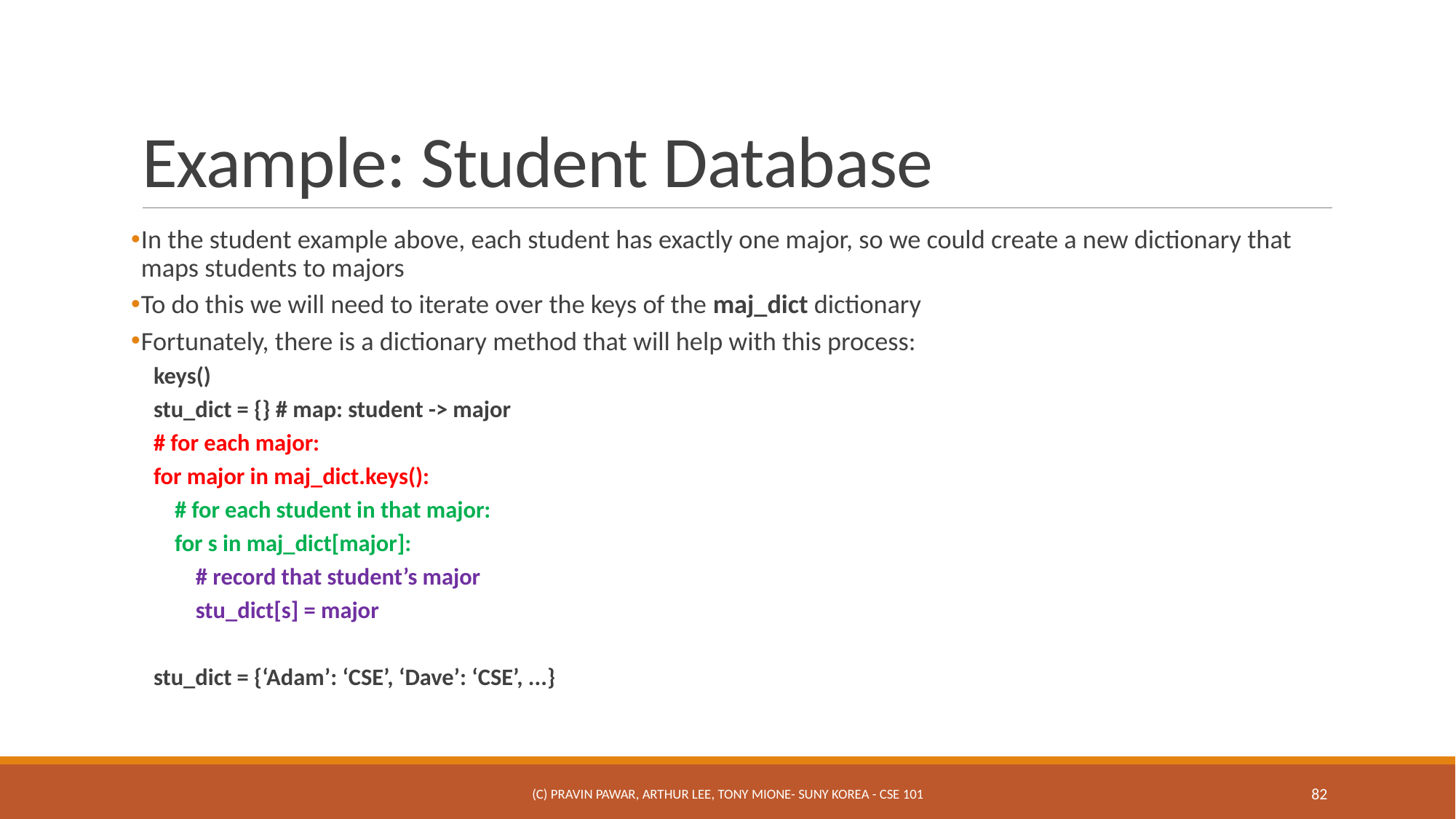

# Example: Student Database
In the student example above, each student has exactly one major, so we could create a new dictionary that maps students to majors
To do this we will need to iterate over the keys of the maj_dict dictionary
Fortunately, there is a dictionary method that will help with this process:
keys()
stu_dict = {} # map: student -> major
# for each major:
for major in maj_dict.keys():
    # for each student in that major:
    for s in maj_dict[major]:
        # record that student’s major
        stu_dict[s] = major

stu_dict = {‘Adam’: ‘CSE’, ‘Dave’: ‘CSE’, ...}
(c) Pravin Pawar, Arthur Lee, Tony Mione- SUNY Korea - CSE 101
82